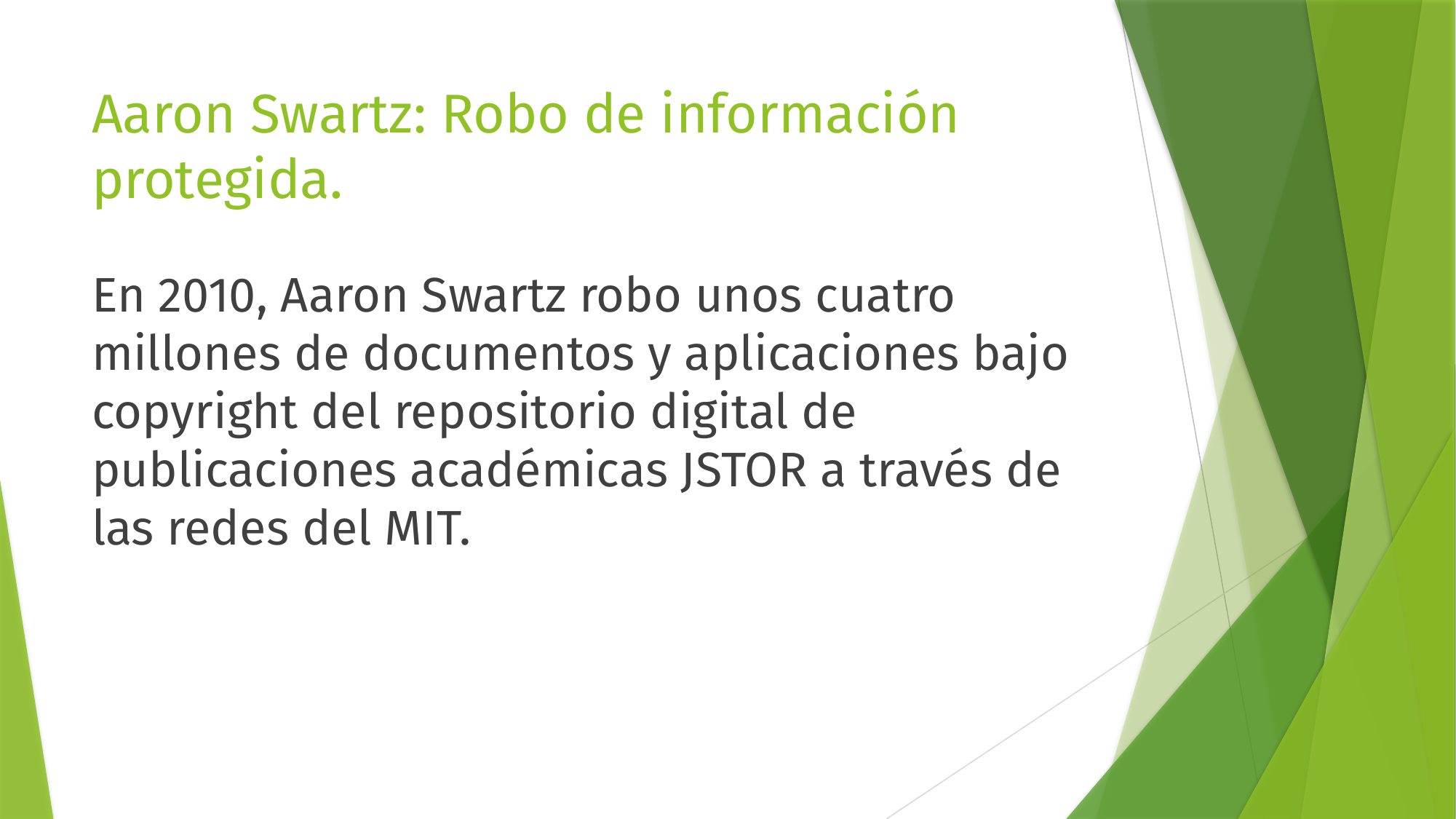

# Aaron Swartz: Robo de información protegida.
En 2010, Aaron Swartz robo unos cuatro millones de documentos y aplicaciones bajo copyright del repositorio digital de publicaciones académicas JSTOR a través de las redes del MIT.